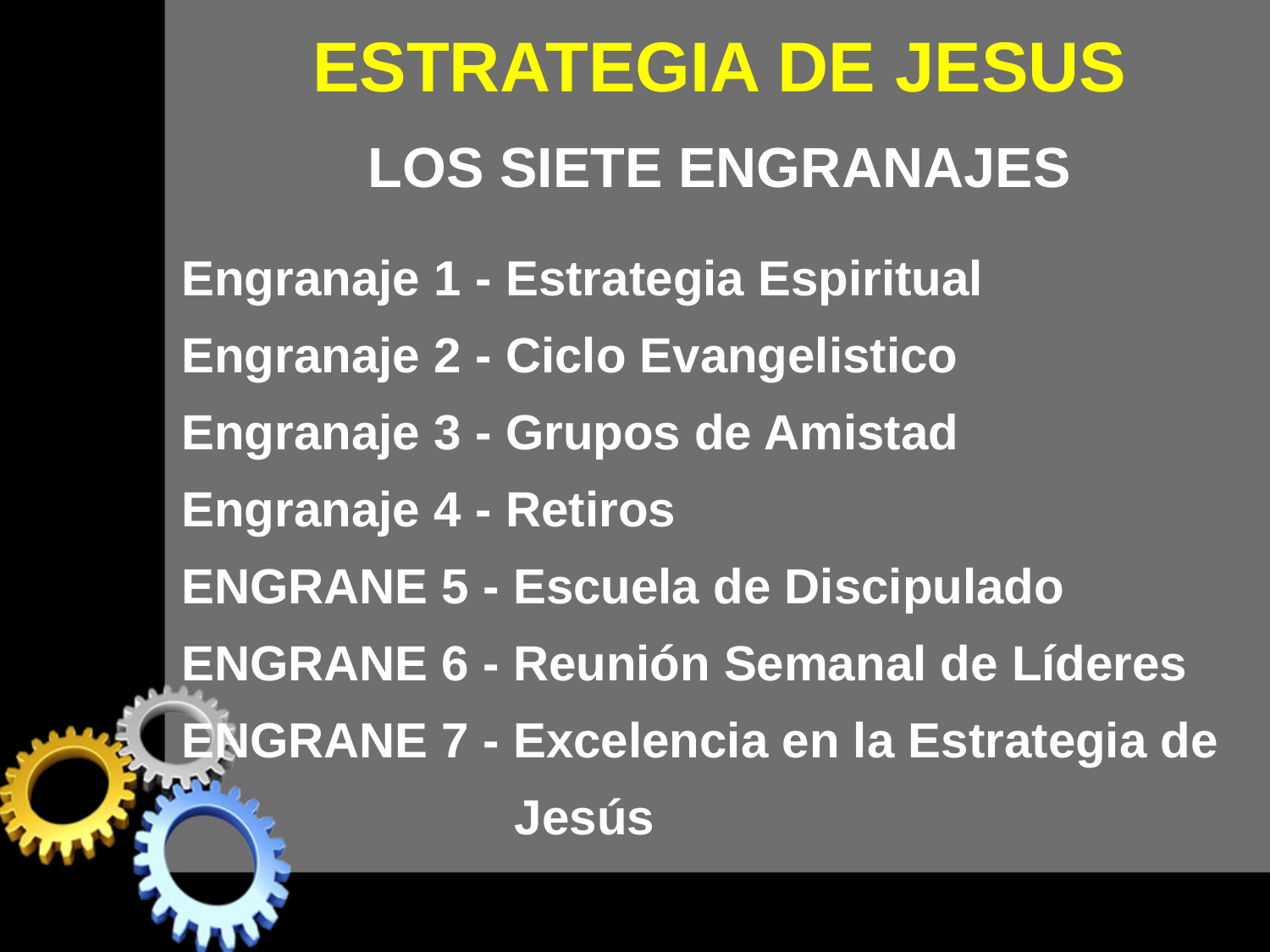

ESTRATEGIA DE JESUS

LOS SIETE ENGRANAJES

Engranaje 1 - Estrategia Espiritual
Engranaje 2 - Ciclo Evangelistico
Engranaje 3 - Grupos de Amistad
Engranaje 4 - Retiros
ENGRANE 5 - Escuela de Discipulado
ENGRANE 6 - Reunión Semanal de Líderes
ENGRANE 7 - Excelencia en la Estrategia de
	    Jesús